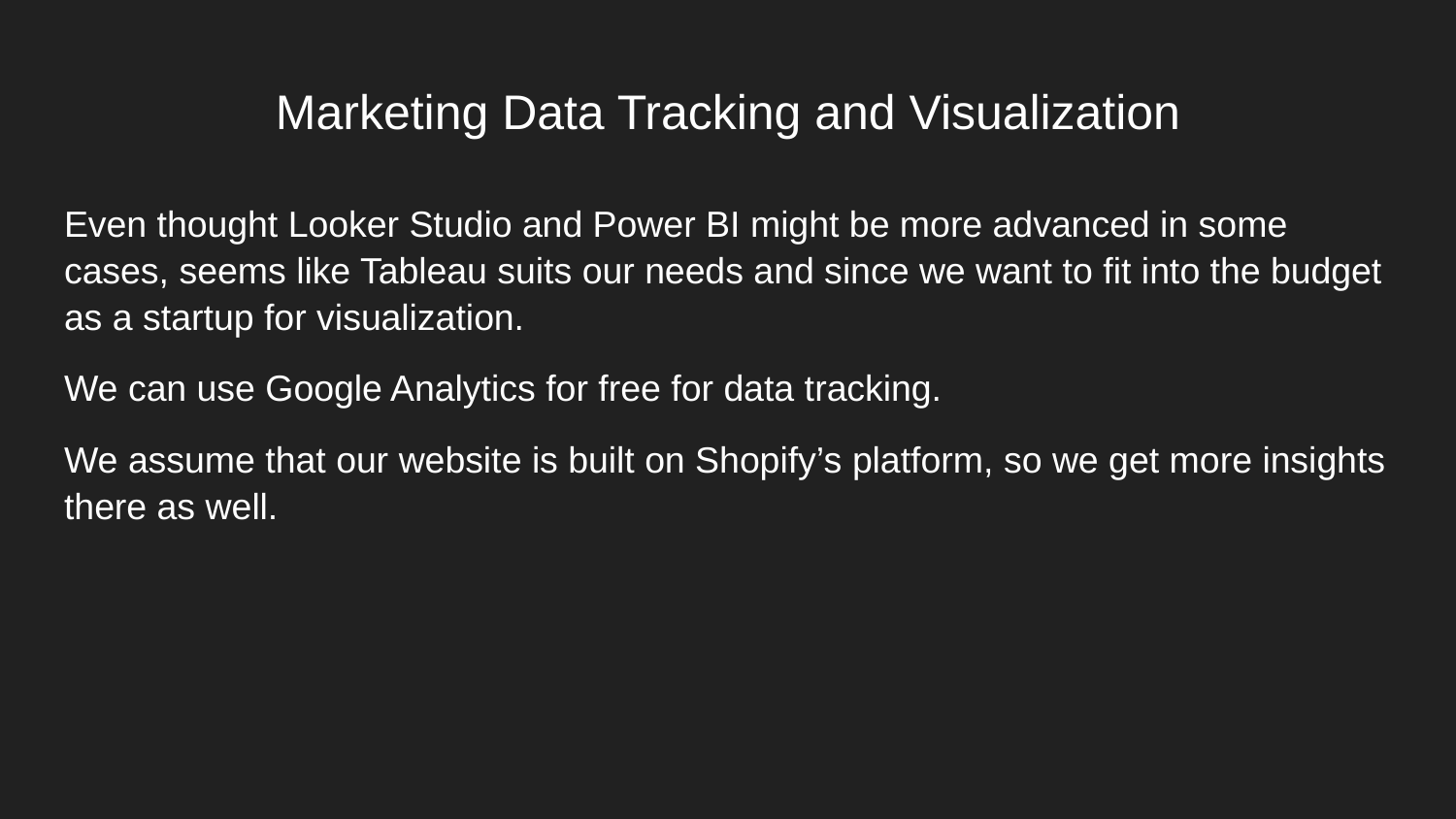

# Marketing Data Tracking and Visualization

Even thought Looker Studio and Power BI might be more advanced in some cases, seems like Tableau suits our needs and since we want to fit into the budget as a startup for visualization.
We can use Google Analytics for free for data tracking.
We assume that our website is built on Shopify’s platform, so we get more insights there as well.